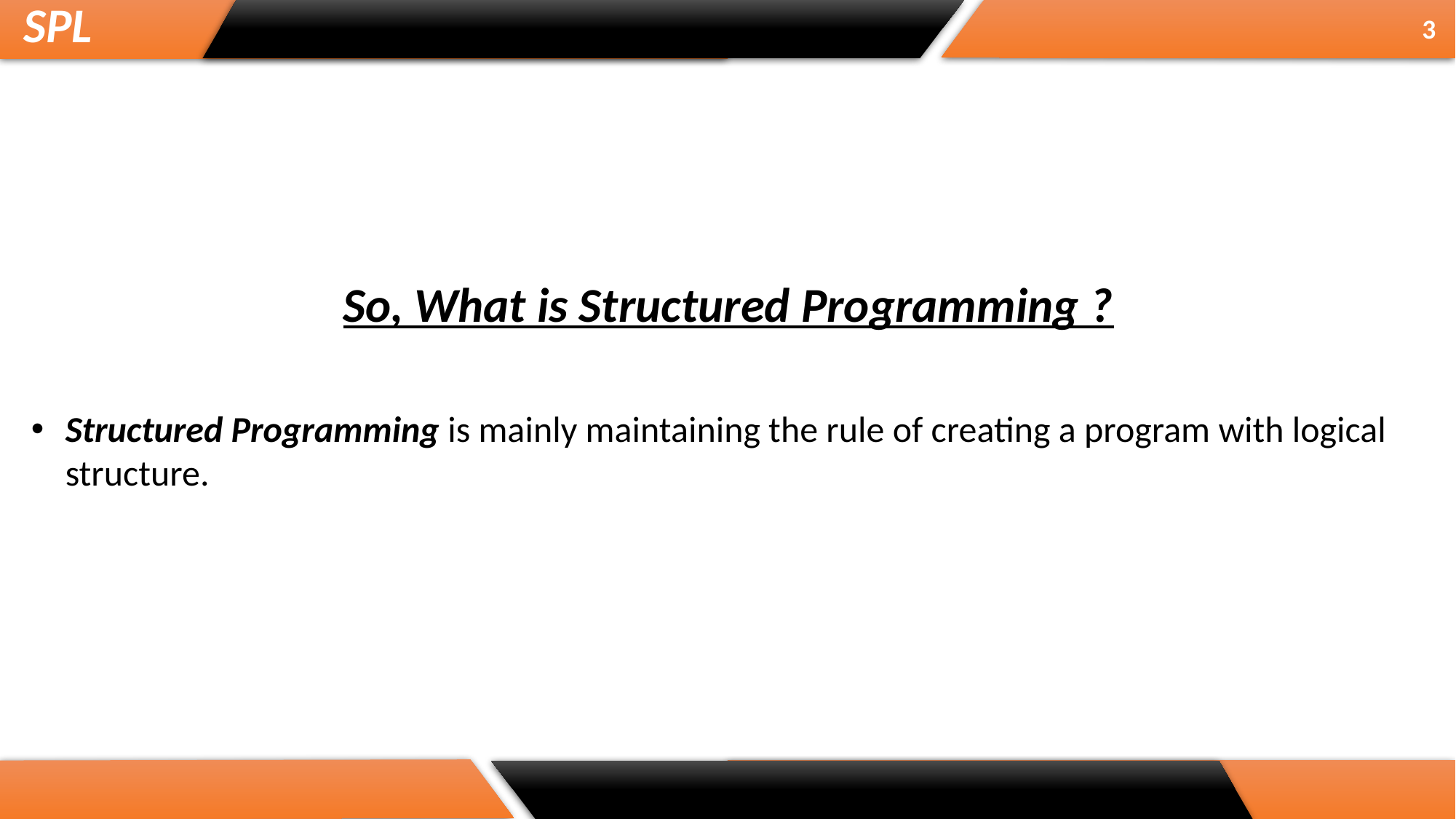

SPL

3
So, What is Structured Programming ?
Structured Programming is mainly maintaining the rule of creating a program with logical structure.